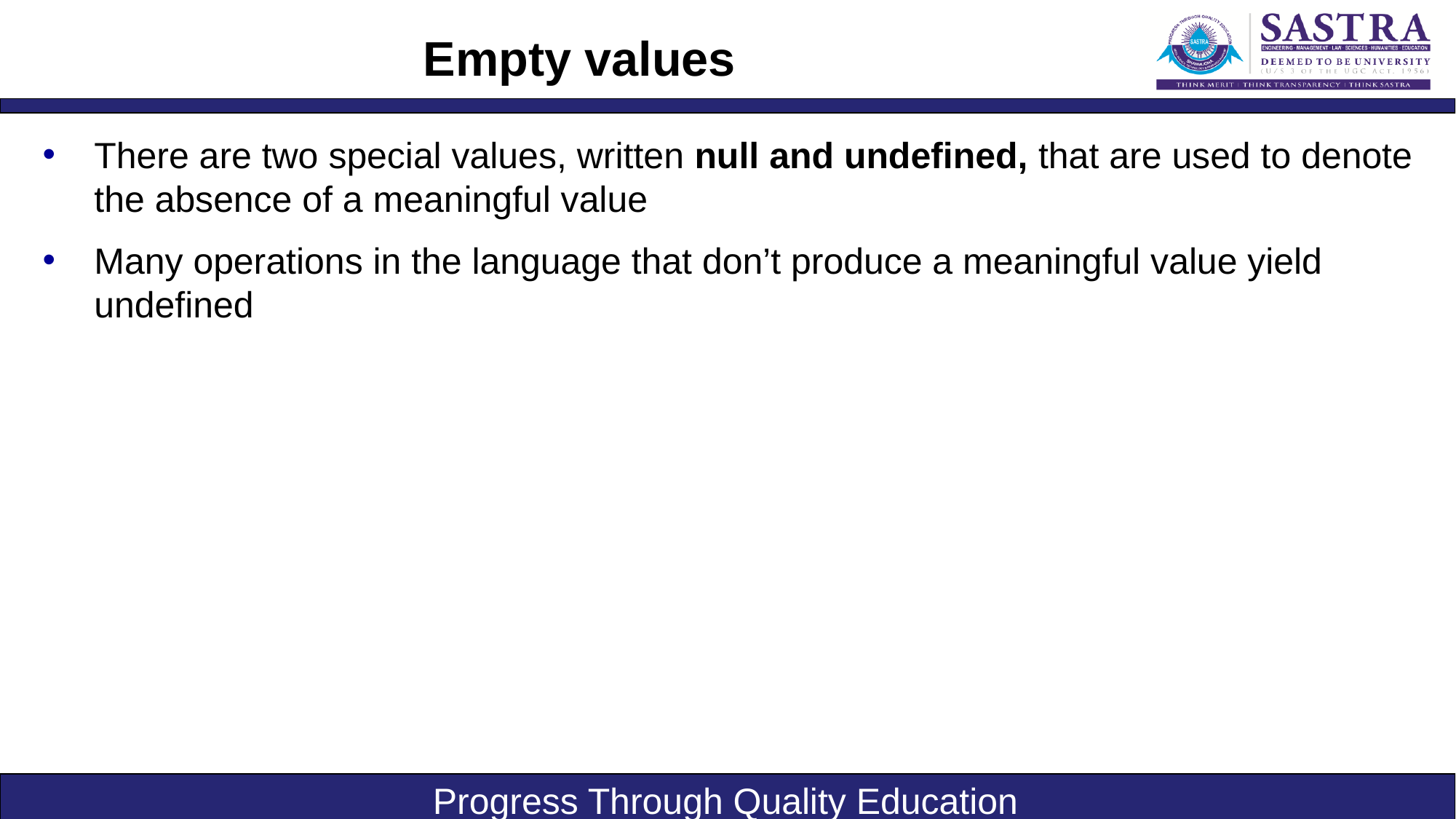

# Empty values
There are two special values, written null and undefined, that are used to denote the absence of a meaningful value
Many operations in the language that don’t produce a meaningful value yield undefined